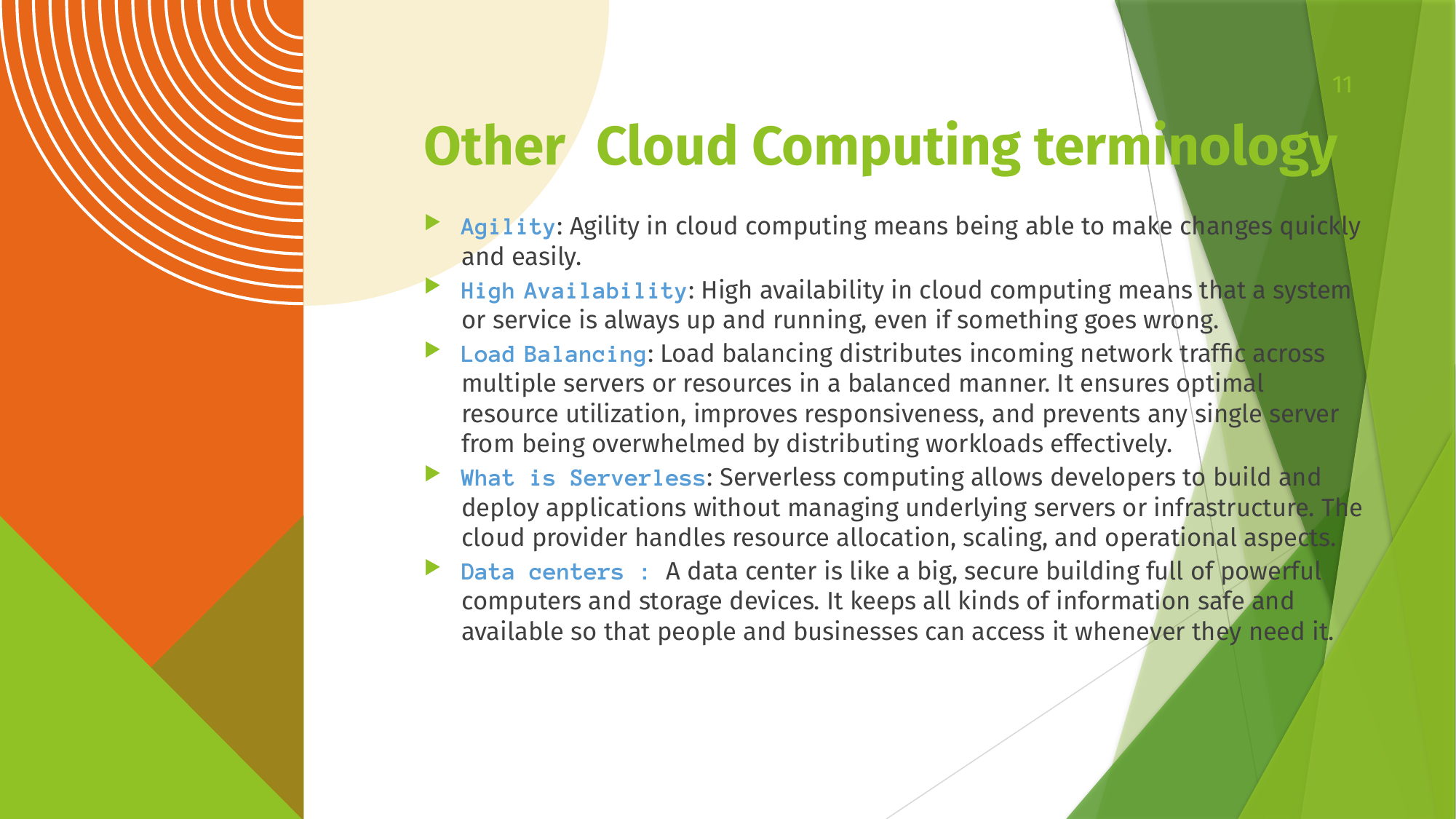

11
# Other Cloud Computing terminology
Agility: Agility in cloud computing means being able to make changes quickly and easily.
High Availability: High availability in cloud computing means that a system or service is always up and running, even if something goes wrong.
Load Balancing: Load balancing distributes incoming network traffic across multiple servers or resources in a balanced manner. It ensures optimal resource utilization, improves responsiveness, and prevents any single server from being overwhelmed by distributing workloads effectively.
What is Serverless: Serverless computing allows developers to build and deploy applications without managing underlying servers or infrastructure. The cloud provider handles resource allocation, scaling, and operational aspects.
Data centers : A data center is like a big, secure building full of powerful computers and storage devices. It keeps all kinds of information safe and available so that people and businesses can access it whenever they need it.